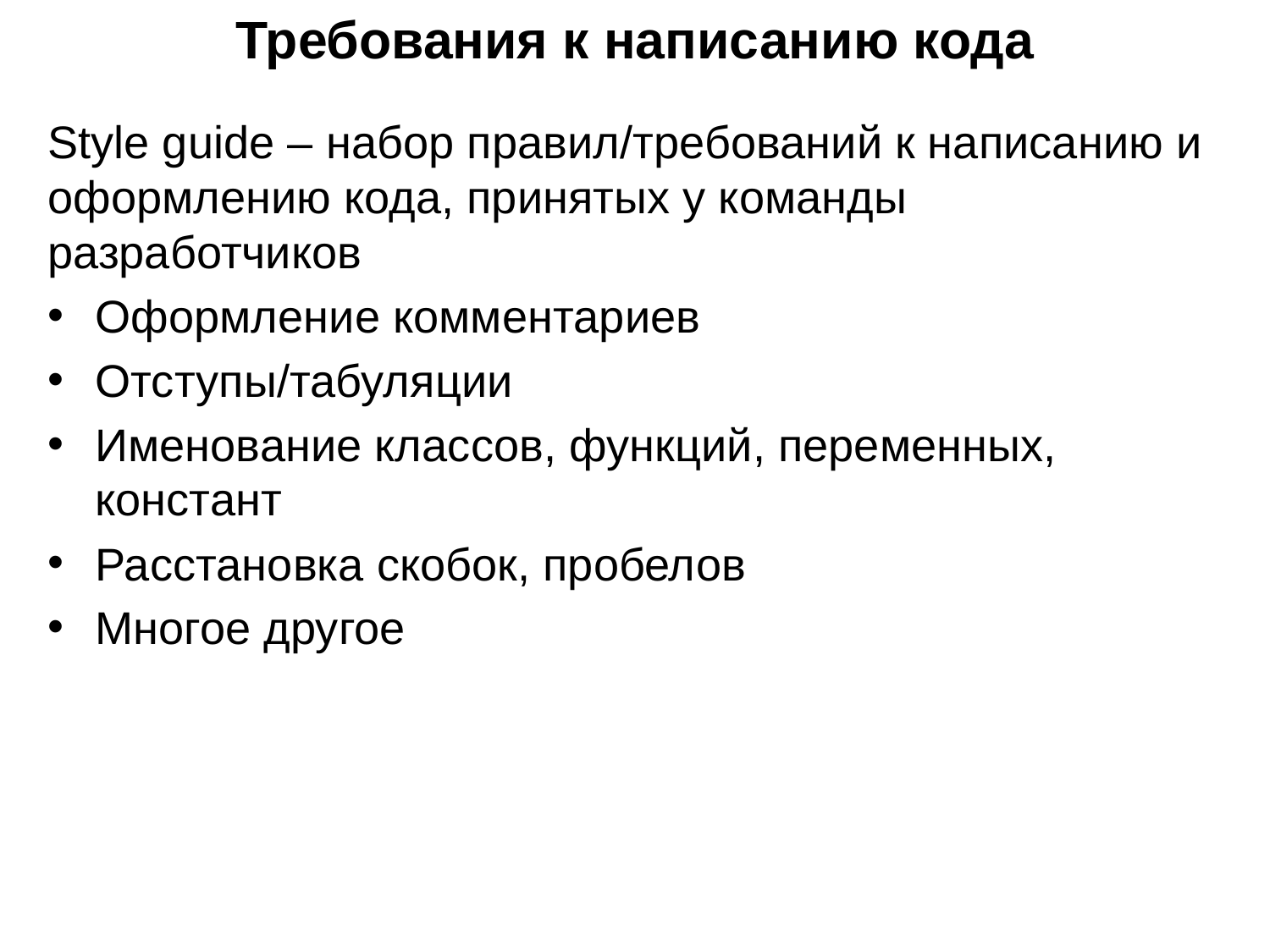

Требования к написанию кода
Style guide – набор правил/требований к написанию и оформлению кода, принятых у команды разработчиков
Оформление комментариев
Отступы/табуляции
Именование классов, функций, переменных, констант
Расстановка скобок, пробелов
Многое другое